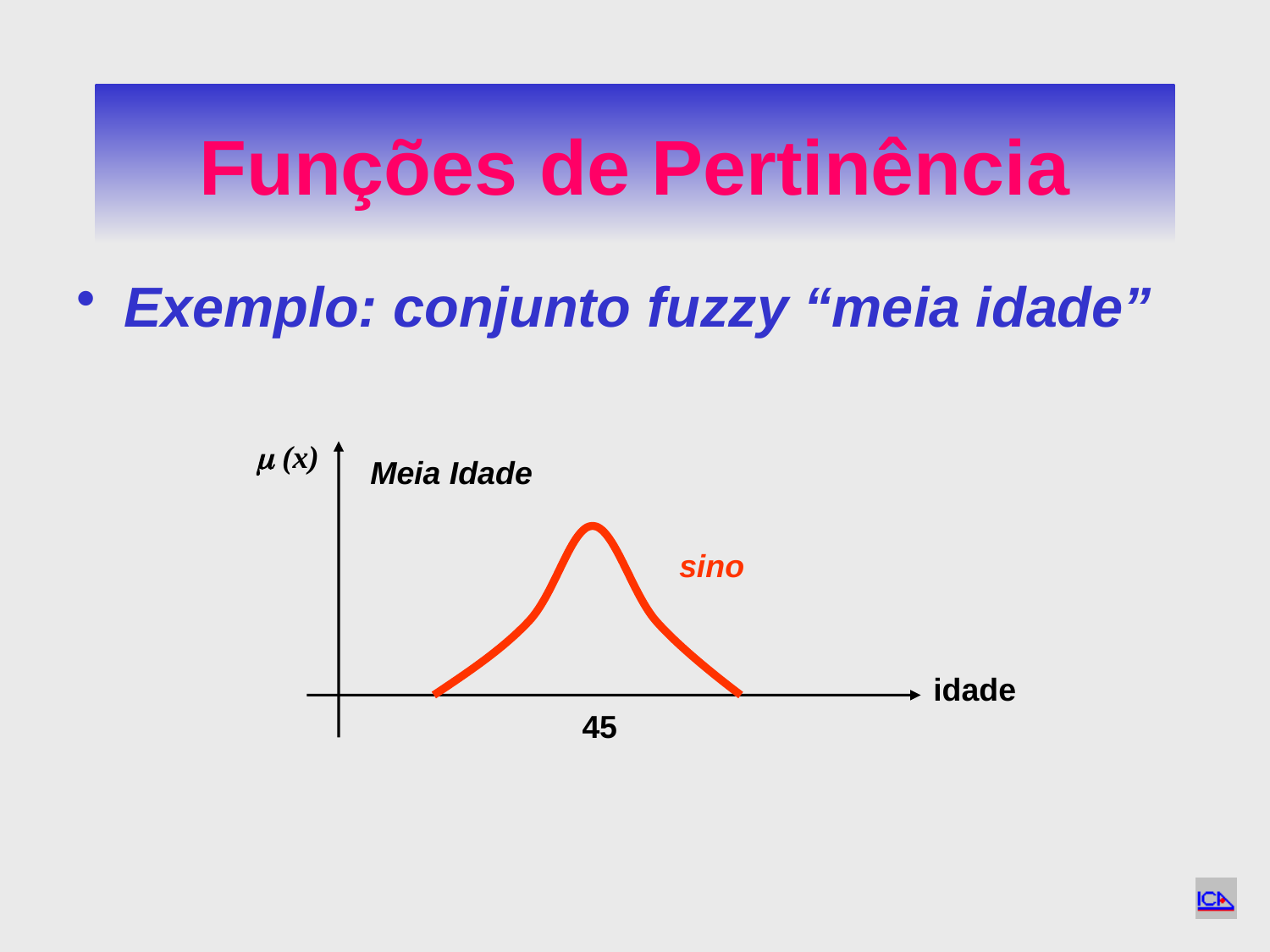

# Funções de Pertinência
Exemplo: conjunto fuzzy “meia idade”
μ (x)

Meia Idade

sino
idade

45